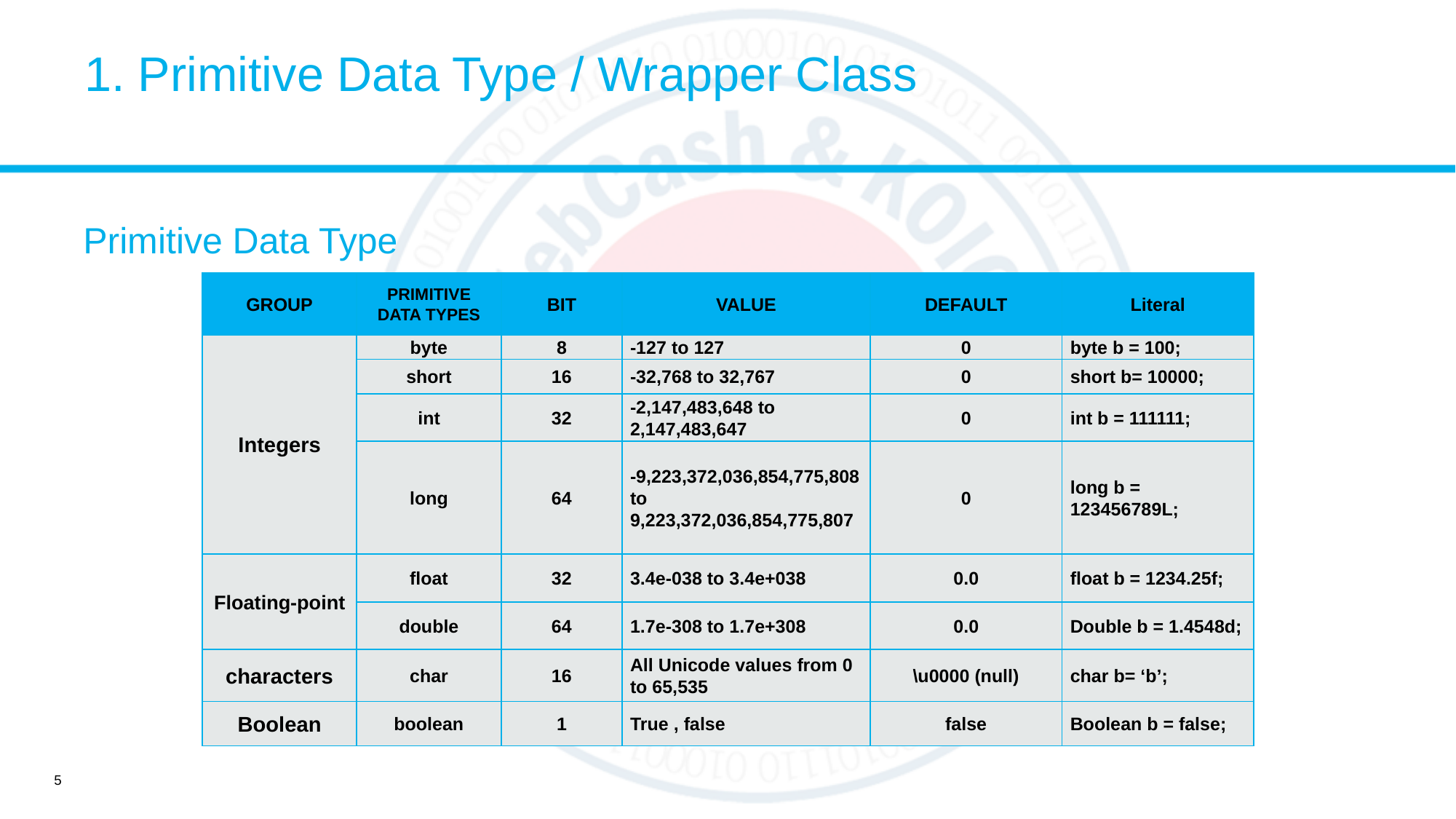

# 1. Primitive Data Type / Wrapper Class
Primitive Data Type
| GROUP | PRIMITIVE DATA TYPES | BIT | VALUE | DEFAULT | Literal |
| --- | --- | --- | --- | --- | --- |
| Integers | byte | 8 | -127 to 127 | 0 | byte b = 100; |
|  | short | 16 | -32,768 to 32,767 | 0 | short b= 10000; |
|  | int | 32 | -2,147,483,648 to 2,147,483,647 | 0 | int b = 111111; |
|  | long | 64 | -9,223,372,036,854,775,808 to 9,223,372,036,854,775,807 | 0 | long b = 123456789L; |
| Floating-point | float | 32 | 3.4e-038 to 3.4e+038 | 0.0 | float b = 1234.25f; |
|  | double | 64 | 1.7e-308 to 1.7e+308 | 0.0 | Double b = 1.4548d; |
| characters | char | 16 | All Unicode values from 0 to 65,535 | \u0000 (null) | char b= ‘b’; |
| Boolean | boolean | 1 | True , false | false | Boolean b = false; |
5